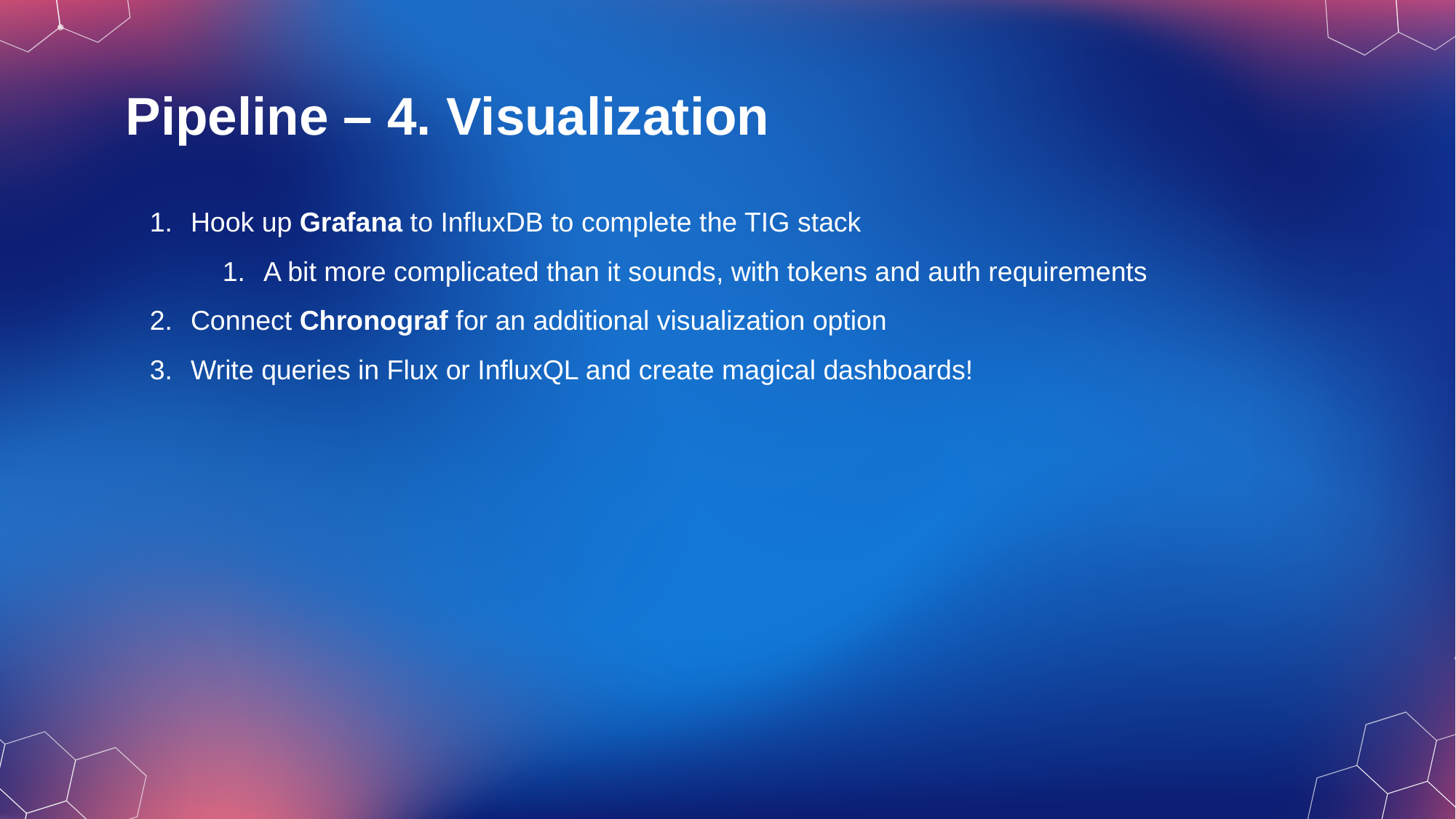

# Pipeline – 4. Visualization
Hook up Grafana to InfluxDB to complete the TIG stack
A bit more complicated than it sounds, with tokens and auth requirements
Connect Chronograf for an additional visualization option
Write queries in Flux or InfluxQL and create magical dashboards!